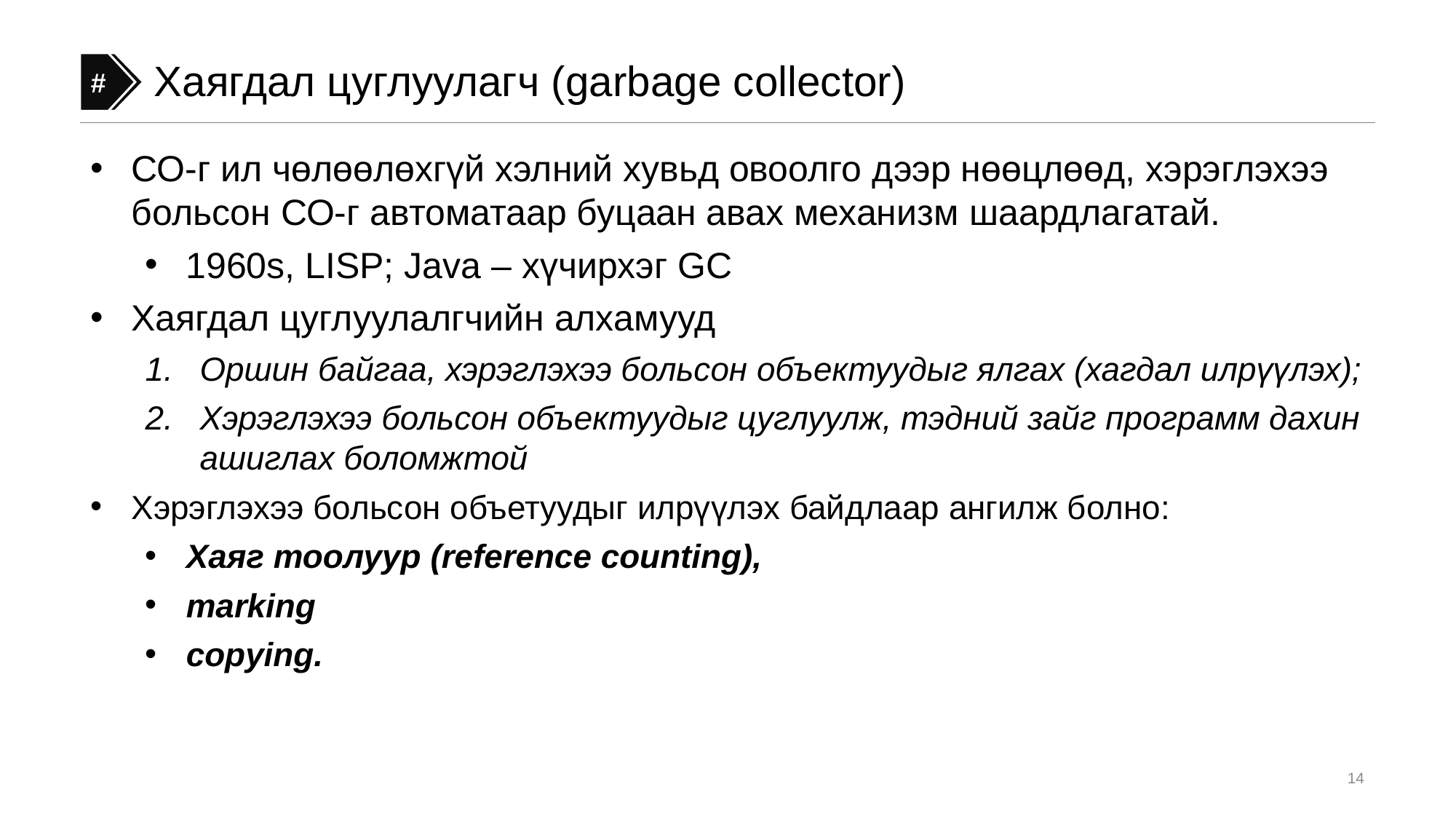

#
#
Хаягдал цуглуулагч (garbage collector)
СО-г ил чөлөөлөхгүй хэлний хувьд овоолго дээр нөөцлөөд, хэрэглэхээ больсон СО-г автоматаар буцаан авах механизм шаардлагатай.
1960s, LISP; Java – хүчирхэг GC
Хаягдал цуглуулалгчийн алхамууд
Оршин байгаа, хэрэглэхээ больсон объектуудыг ялгах (хагдал илрүүлэх);
Хэрэглэхээ больсон объектуудыг цуглуулж, тэдний зайг программ дахин ашиглах боломжтой
Хэрэглэхээ больсон объетуудыг илрүүлэх байдлаар ангилж болно:
Хаяг тоолуур (reference counting),
marking
copying.

14